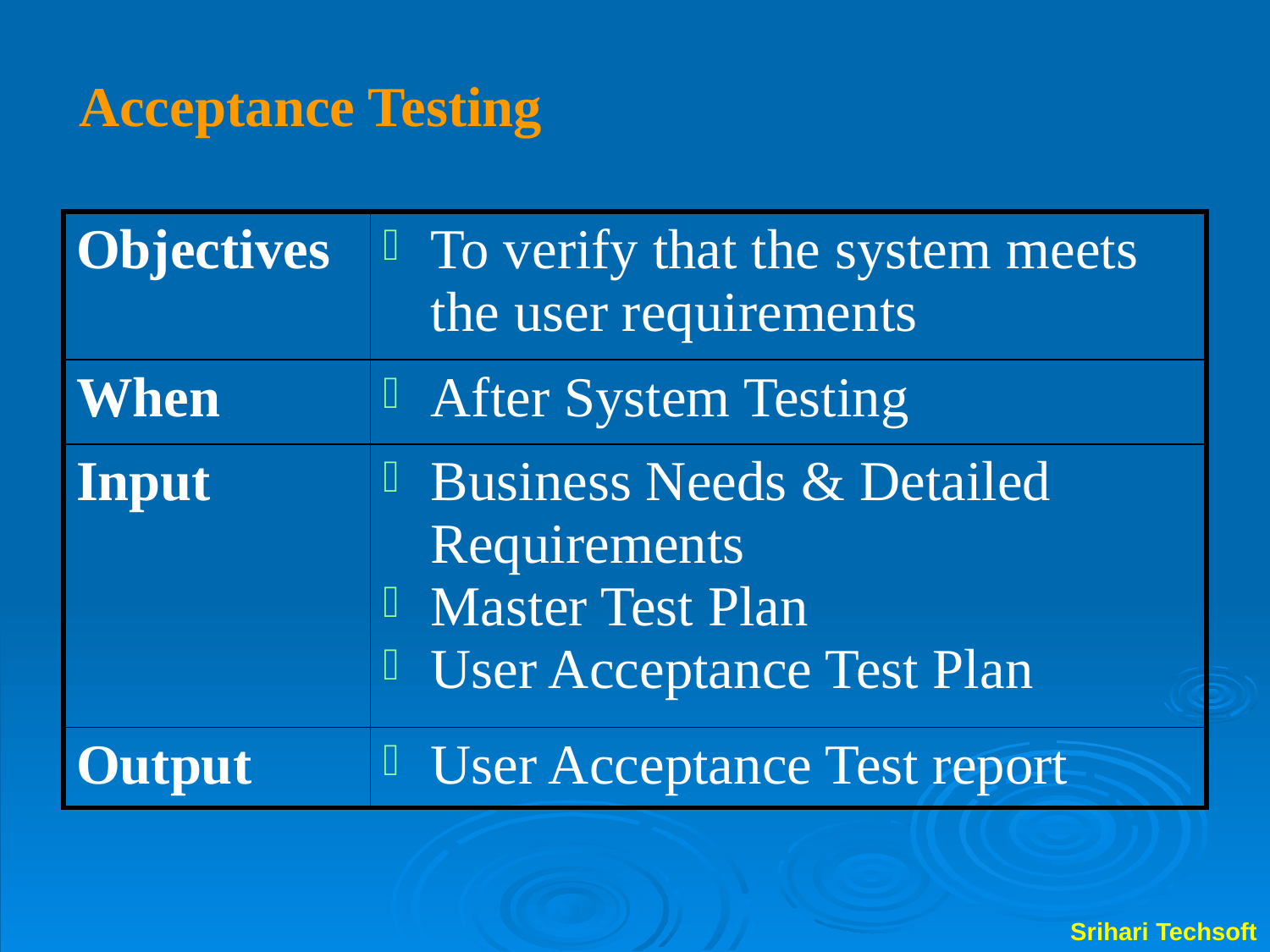

Acceptance Testing
| Objectives | To verify that the system meets the user requirements |
| --- | --- |
| When | After System Testing |
| Input | Business Needs & Detailed Requirements Master Test Plan User Acceptance Test Plan |
| Output | User Acceptance Test report |
Srihari Techsoft